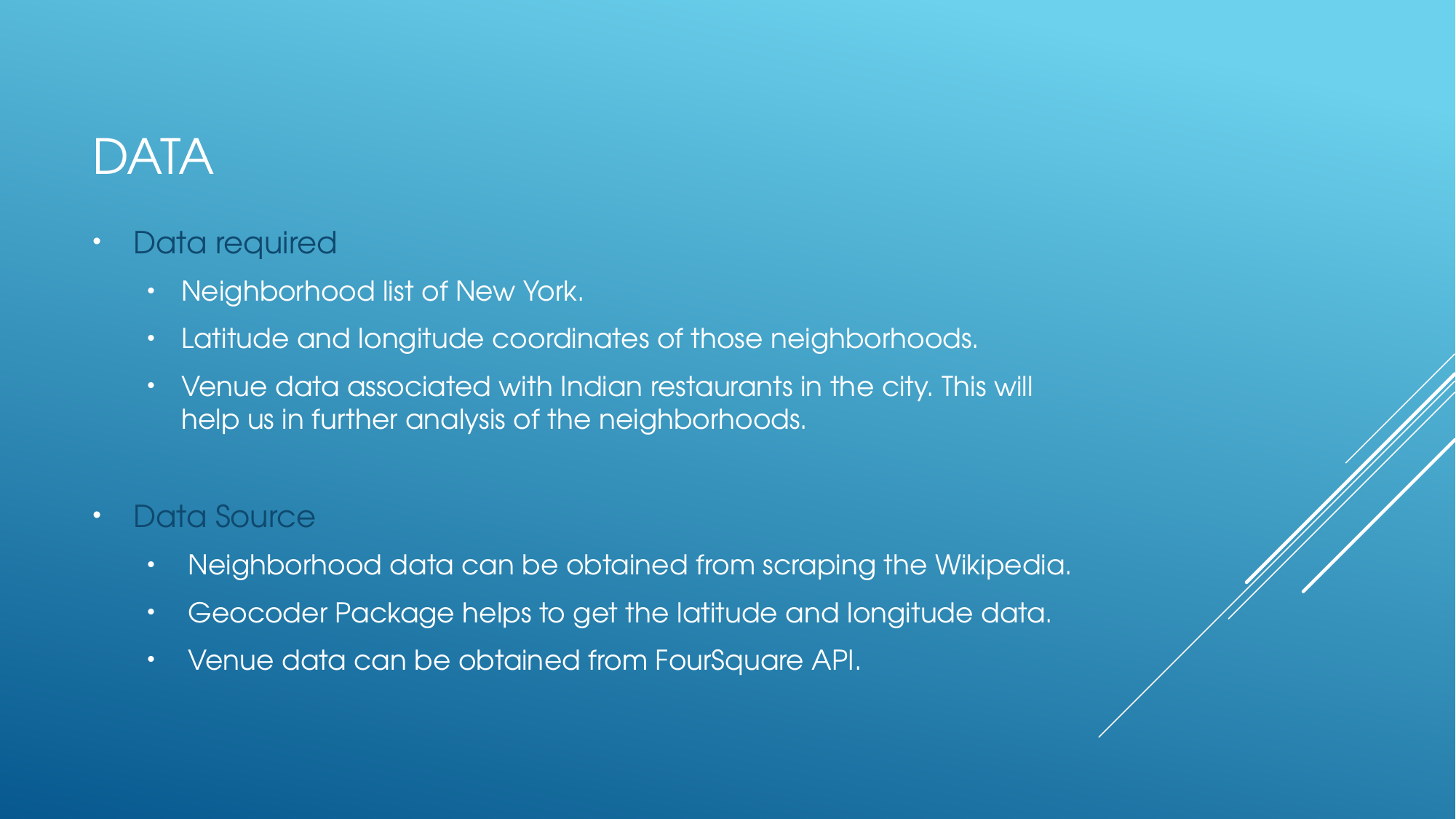

# Data
Data required
Neighborhood list of New York.
Latitude and longitude coordinates of those neighborhoods.
Venue data associated with Indian restaurants in the city. This will help us in further analysis of the neighborhoods.

Data Source
Neighborhood data can be obtained from scraping the Wikipedia.
Geocoder Package helps to get the latitude and longitude data.
Venue data can be obtained from FourSquare API.